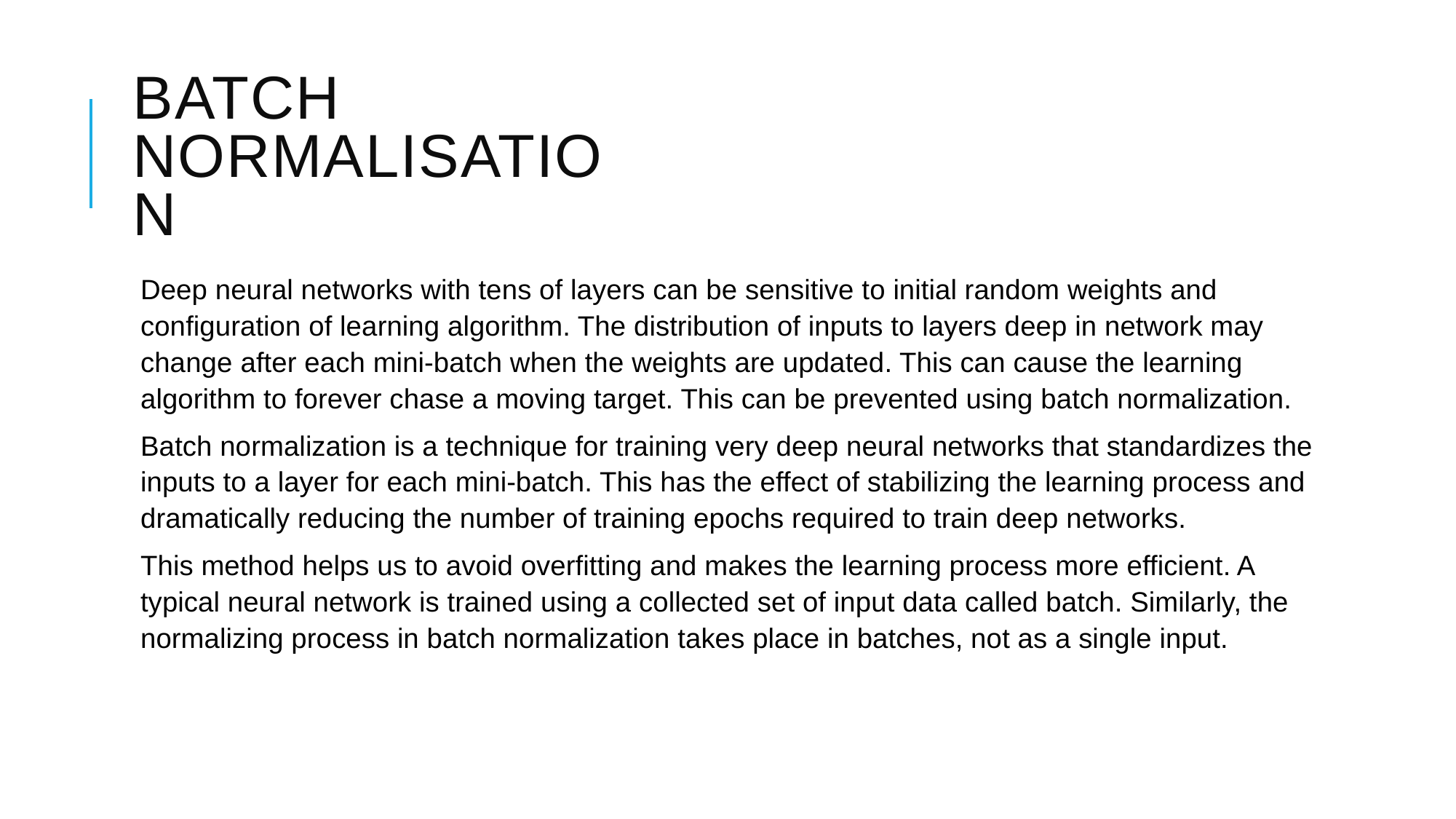

# Batch normalisation
Deep neural networks with tens of layers can be sensitive to initial random weights and configuration of learning algorithm. The distribution of inputs to layers deep in network may change after each mini-batch when the weights are updated. This can cause the learning algorithm to forever chase a moving target. This can be prevented using batch normalization.
Batch normalization is a technique for training very deep neural networks that standardizes the inputs to a layer for each mini-batch. This has the effect of stabilizing the learning process and dramatically reducing the number of training epochs required to train deep networks.
This method helps us to avoid overfitting and makes the learning process more efficient. A typical neural network is trained using a collected set of input data called batch. Similarly, the normalizing process in batch normalization takes place in batches, not as a single input.